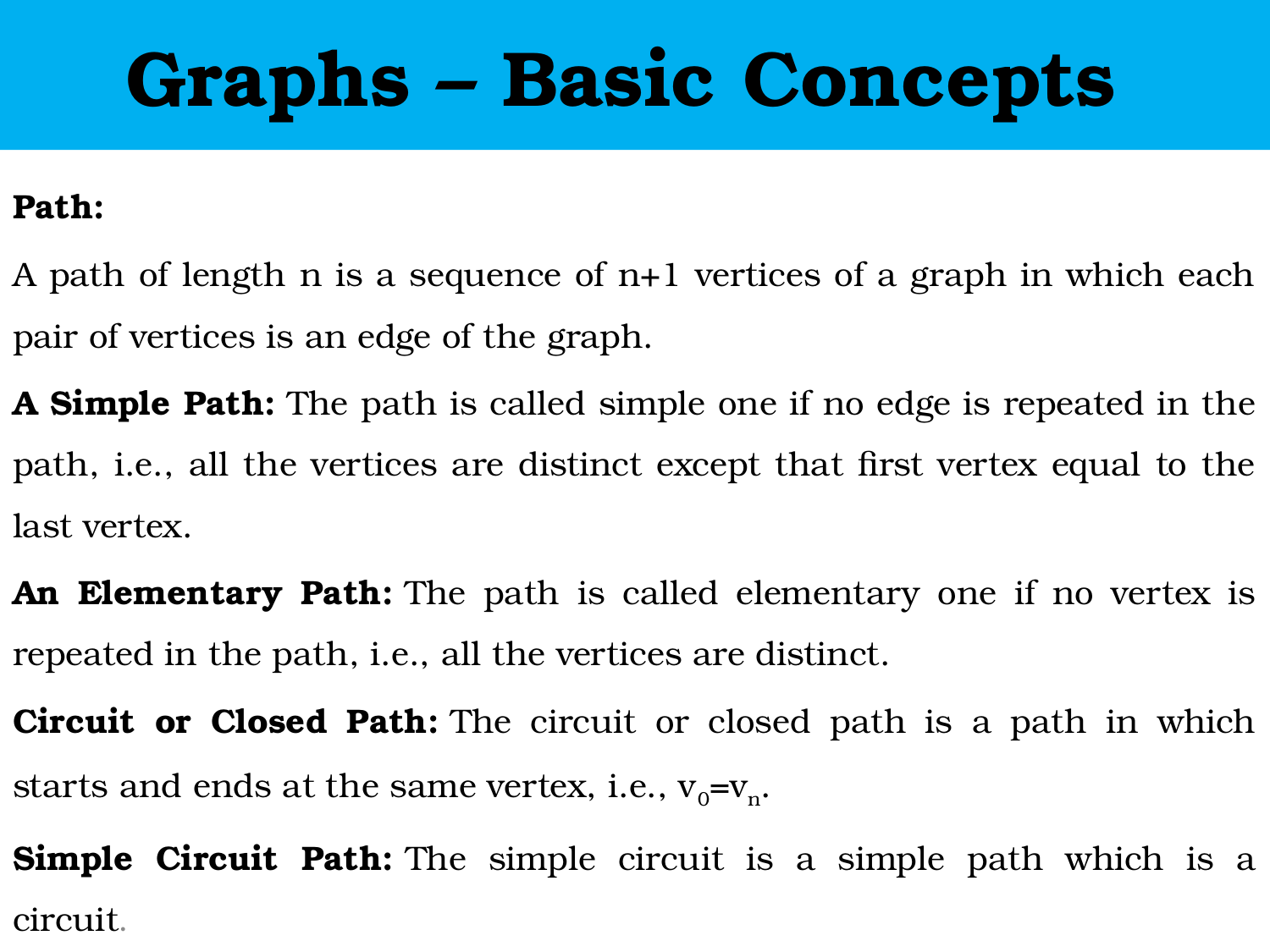

# Graphs – Basic Concepts
Path:
A path of length n is a sequence of n+1 vertices of a graph in which each pair of vertices is an edge of the graph.
A Simple Path: The path is called simple one if no edge is repeated in the path, i.e., all the vertices are distinct except that first vertex equal to the last vertex.
An Elementary Path: The path is called elementary one if no vertex is repeated in the path, i.e., all the vertices are distinct.
Circuit or Closed Path: The circuit or closed path is a path in which starts and ends at the same vertex, i.e., v0=vn.
Simple Circuit Path: The simple circuit is a simple path which is a circuit.